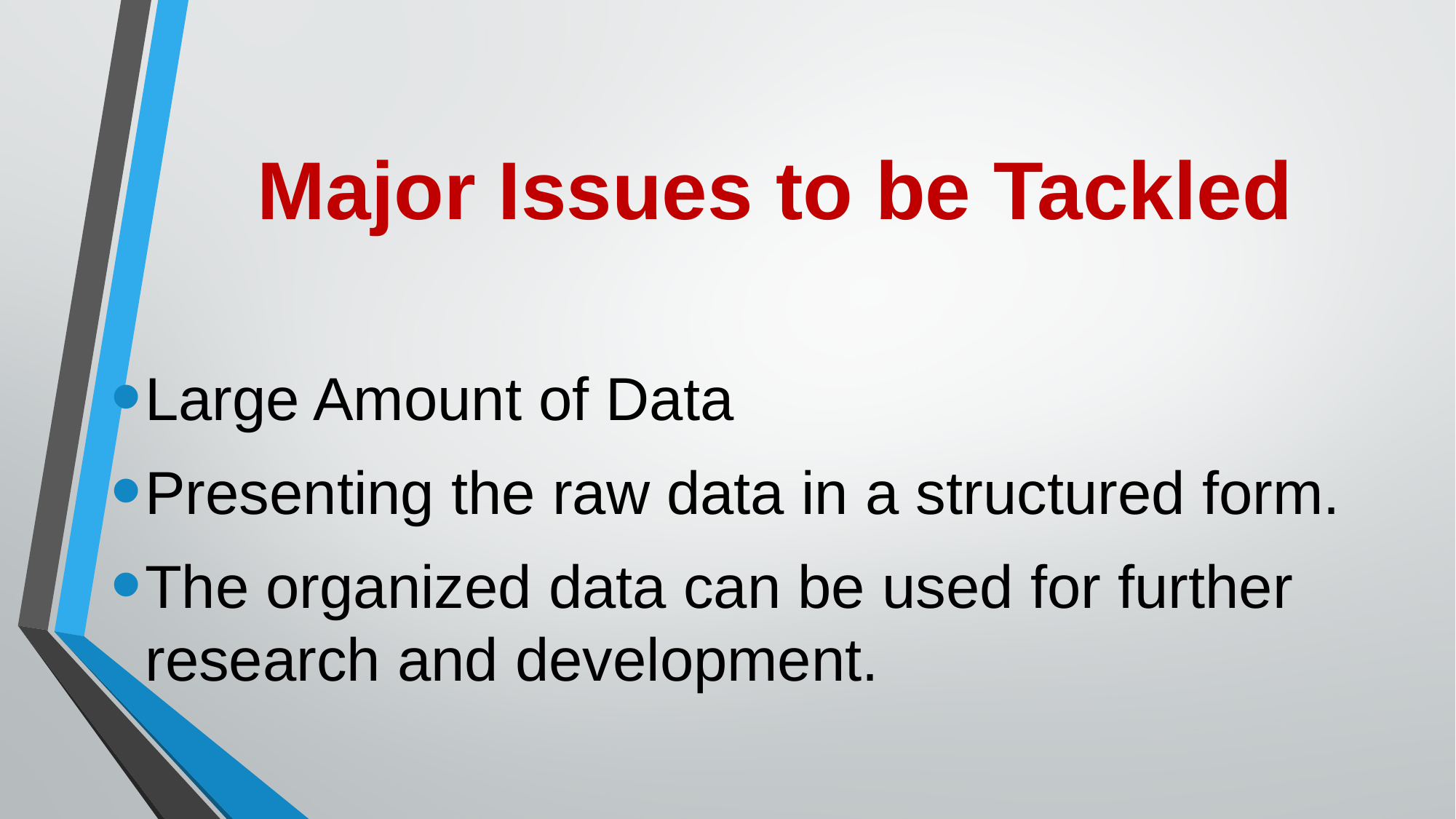

# Major Issues to be Tackled
Large Amount of Data
Presenting the raw data in a structured form.
The organized data can be used for further research and development.